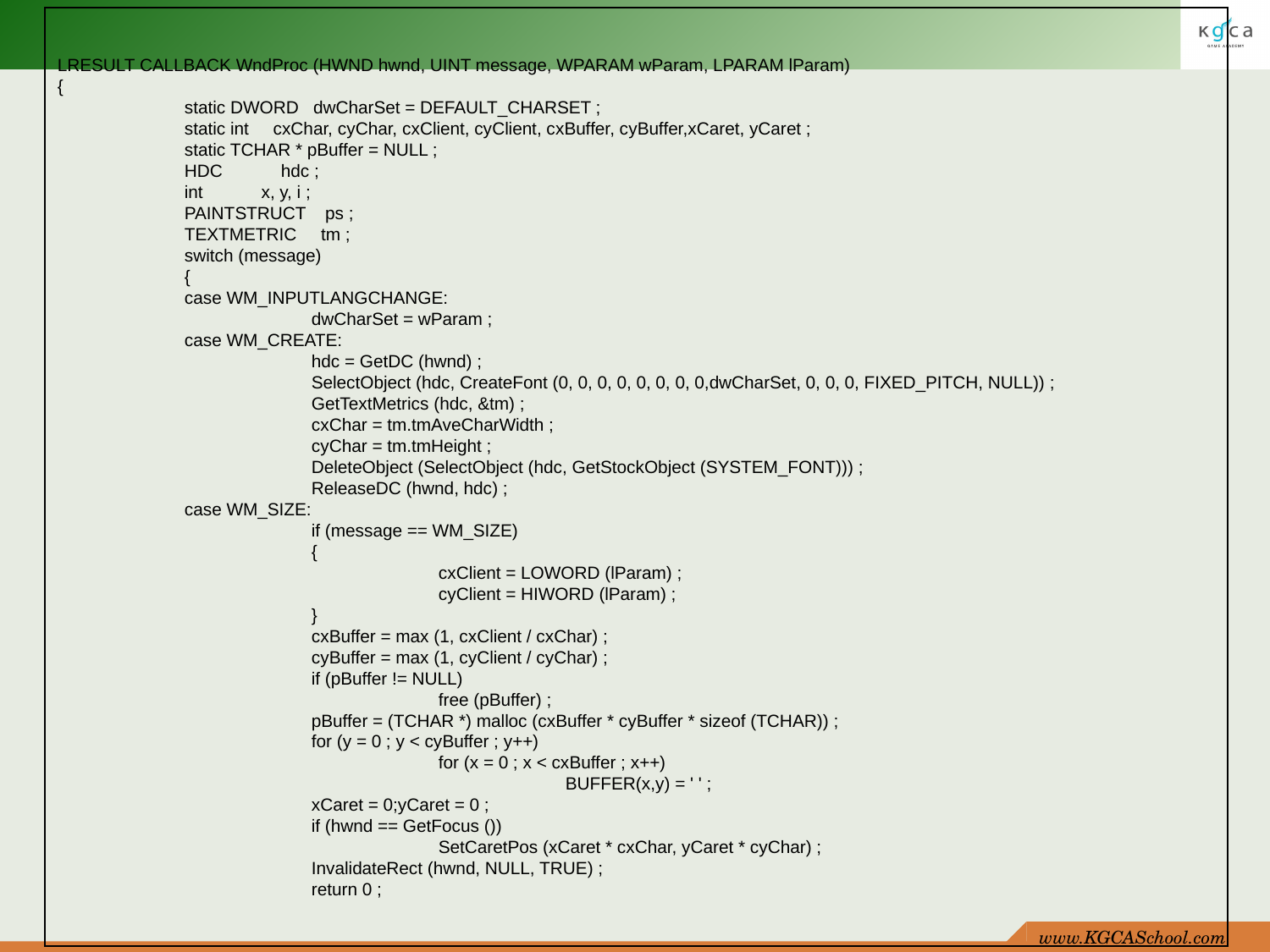

LRESULT CALLBACK WndProc (HWND hwnd, UINT message, WPARAM wParam, LPARAM lParam)
{
	static DWORD   dwCharSet = DEFAULT_CHARSET ;
	static int     cxChar, cyChar, cxClient, cyClient, cxBuffer, cyBuffer,xCaret, yCaret ;
	static TCHAR * pBuffer = NULL ;
	HDC            hdc ;
	int            x, y, i ;
	PAINTSTRUCT    ps ;
	TEXTMETRIC     tm ;
	switch (message)
	{
	case WM_INPUTLANGCHANGE:
		dwCharSet = wParam ;
	case WM_CREATE:
		hdc = GetDC (hwnd) ;
		SelectObject (hdc, CreateFont (0, 0, 0, 0, 0, 0, 0, 0,dwCharSet, 0, 0, 0, FIXED_PITCH, NULL)) ;
		GetTextMetrics (hdc, &tm) ;
		cxChar = tm.tmAveCharWidth ;
		cyChar = tm.tmHeight ;
		DeleteObject (SelectObject (hdc, GetStockObject (SYSTEM_FONT))) ;
		ReleaseDC (hwnd, hdc) ;
	case WM_SIZE:
		if (message == WM_SIZE)
		{
			cxClient = LOWORD (lParam) ;
			cyClient = HIWORD (lParam) ;
		}
		cxBuffer = max (1, cxClient / cxChar) ;
		cyBuffer = max (1, cyClient / cyChar) ;
		if (pBuffer != NULL)
			free (pBuffer) ;
		pBuffer = (TCHAR *) malloc (cxBuffer * cyBuffer * sizeof (TCHAR)) ;
		for (y = 0 ; y < cyBuffer ; y++)
			for (x = 0 ; x < cxBuffer ; x++)
				BUFFER(x,y) = ' ' ;
		xCaret = 0;yCaret = 0 ;
		if (hwnd == GetFocus ())
			SetCaretPos (xCaret * cxChar, yCaret * cyChar) ;
		InvalidateRect (hwnd, NULL, TRUE) ;
		return 0 ;